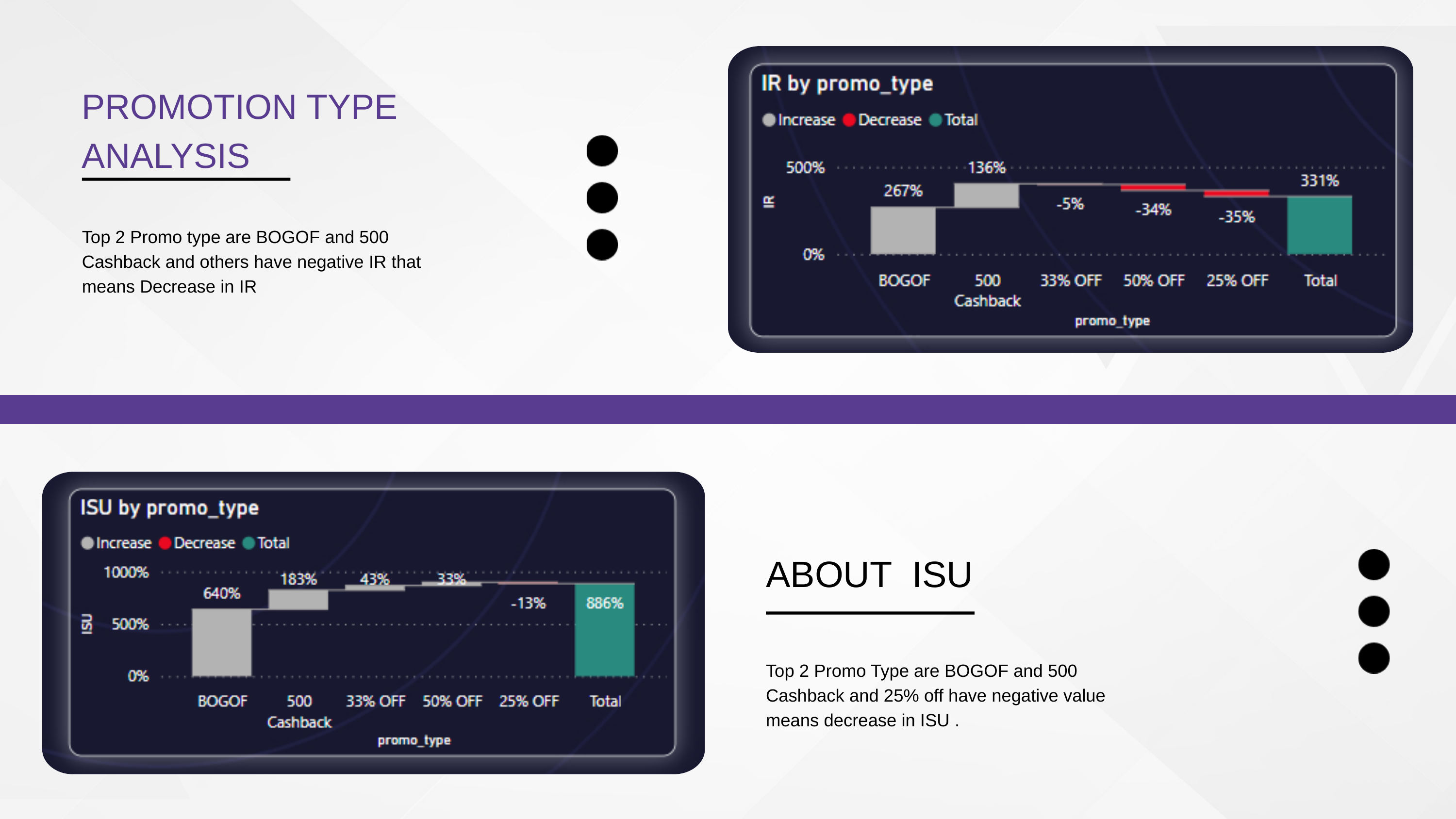

PROMOTION TYPE ANALYSIS

Top 2 Promo type are BOGOF and 500 Cashback and others have negative IR that means Decrease in IR

ABOUT  ISU

Top 2 Promo Type are BOGOF and 500 Cashback and 25% off have negative value means decrease in ISU .